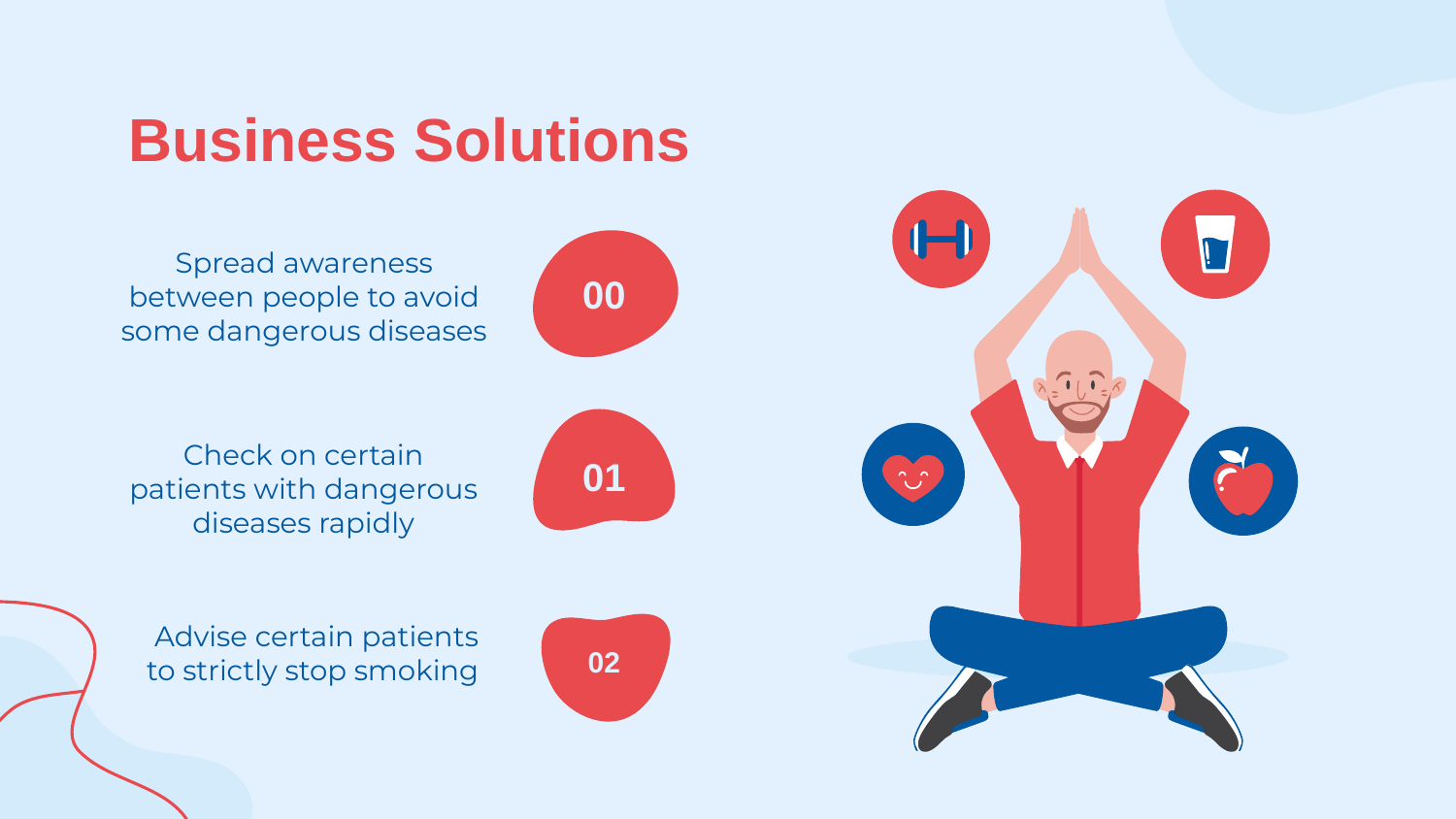

# Business Solutions

Spread awareness between people to avoid some dangerous diseases

00

Check on certain patients with dangerous diseases rapidly
01
Advise certain patients to strictly stop smoking

02